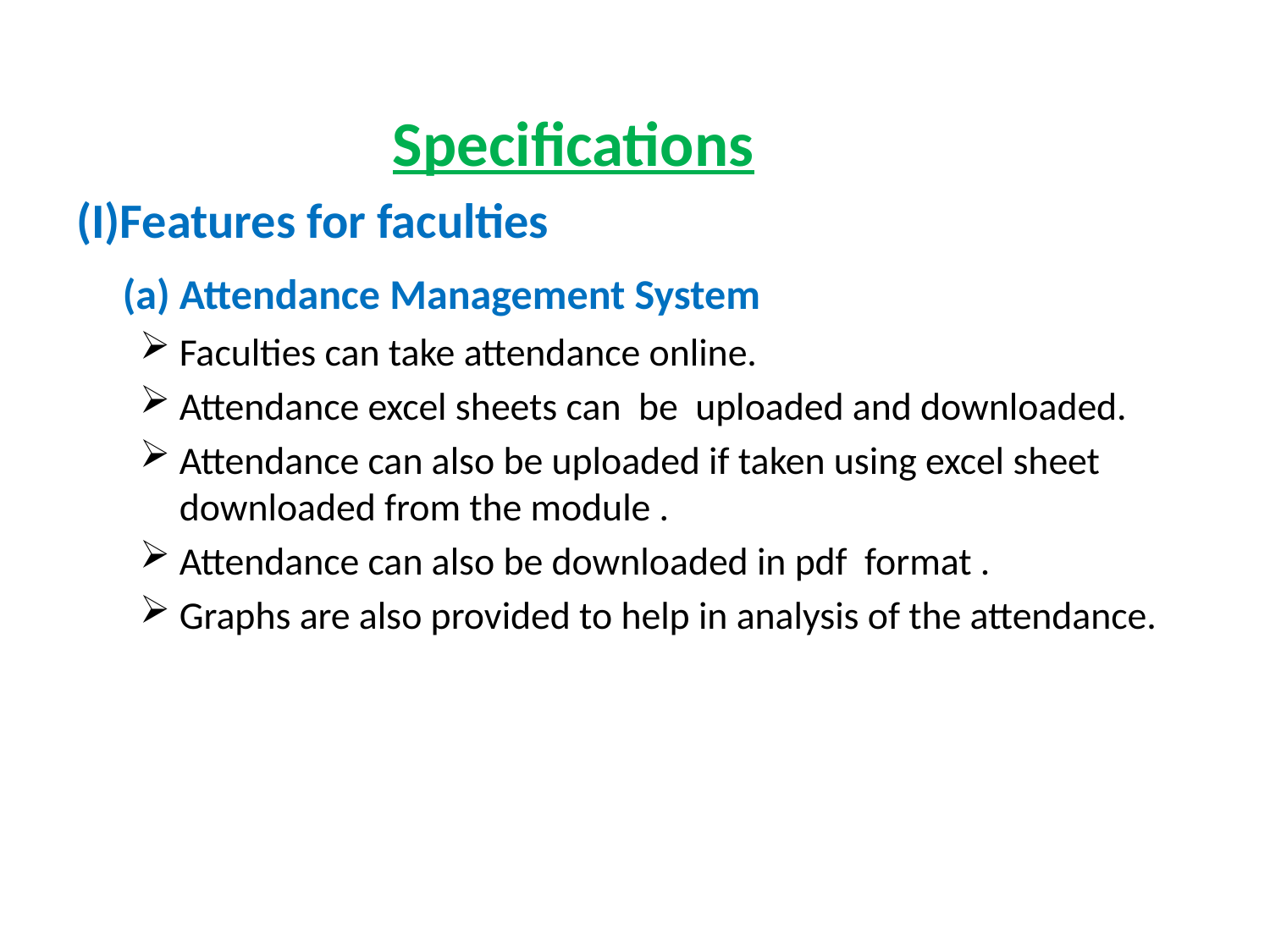

Specifications
(I)Features for faculties
    (a) Attendance Management System
Faculties can take attendance online.
Attendance excel sheets can  be  uploaded and downloaded.
Attendance can also be uploaded if taken using excel sheet downloaded from the module .
Attendance can also be downloaded in pdf  format .
Graphs are also provided to help in analysis of the attendance.